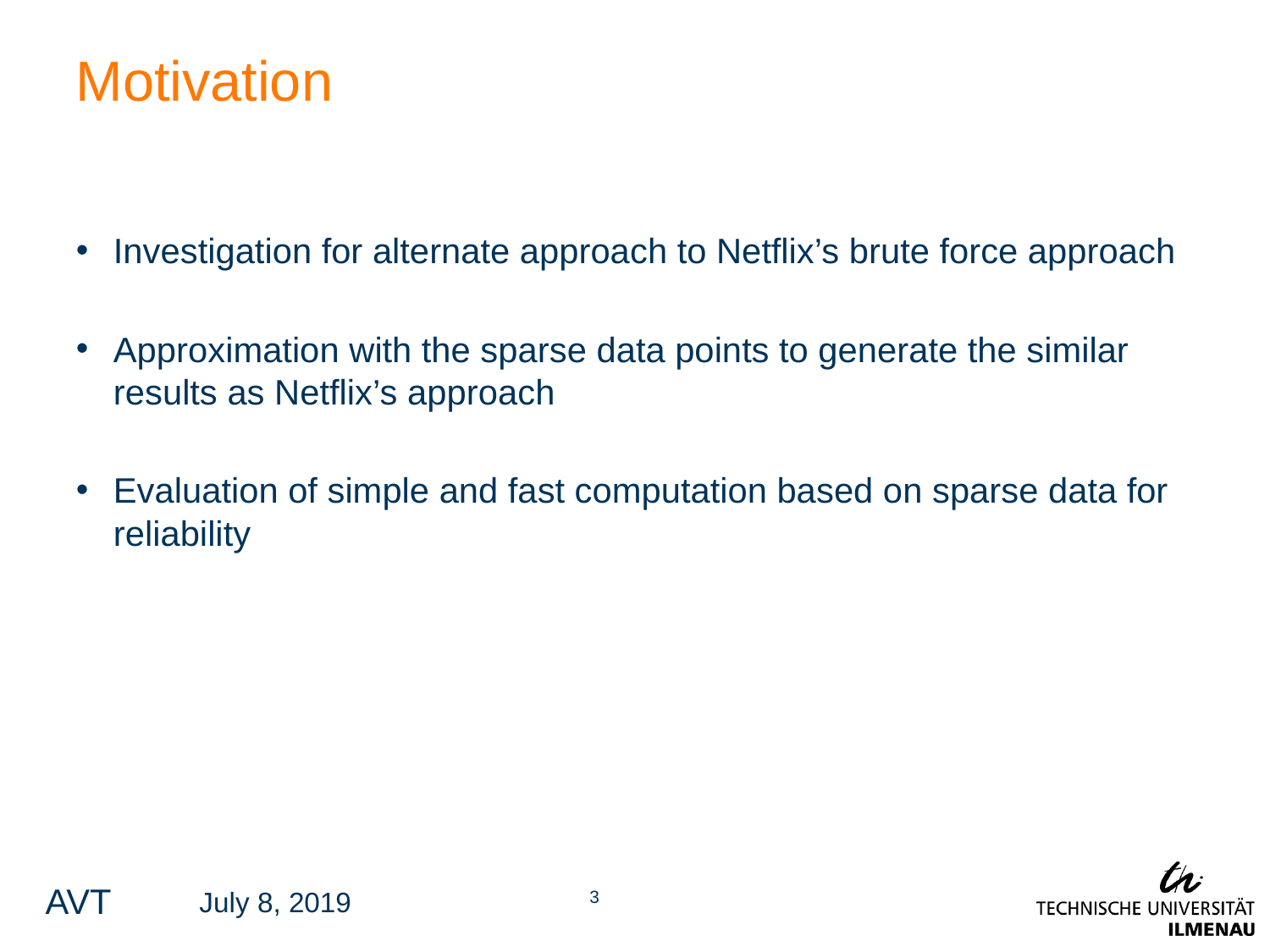

# Motivation
Investigation for alternate approach to Netflix’s brute force approach

Approximation with the sparse data points to generate the similar results as Netflix’s approach

Evaluation of simple and fast computation based on sparse data for reliability
July 8, 2019
3